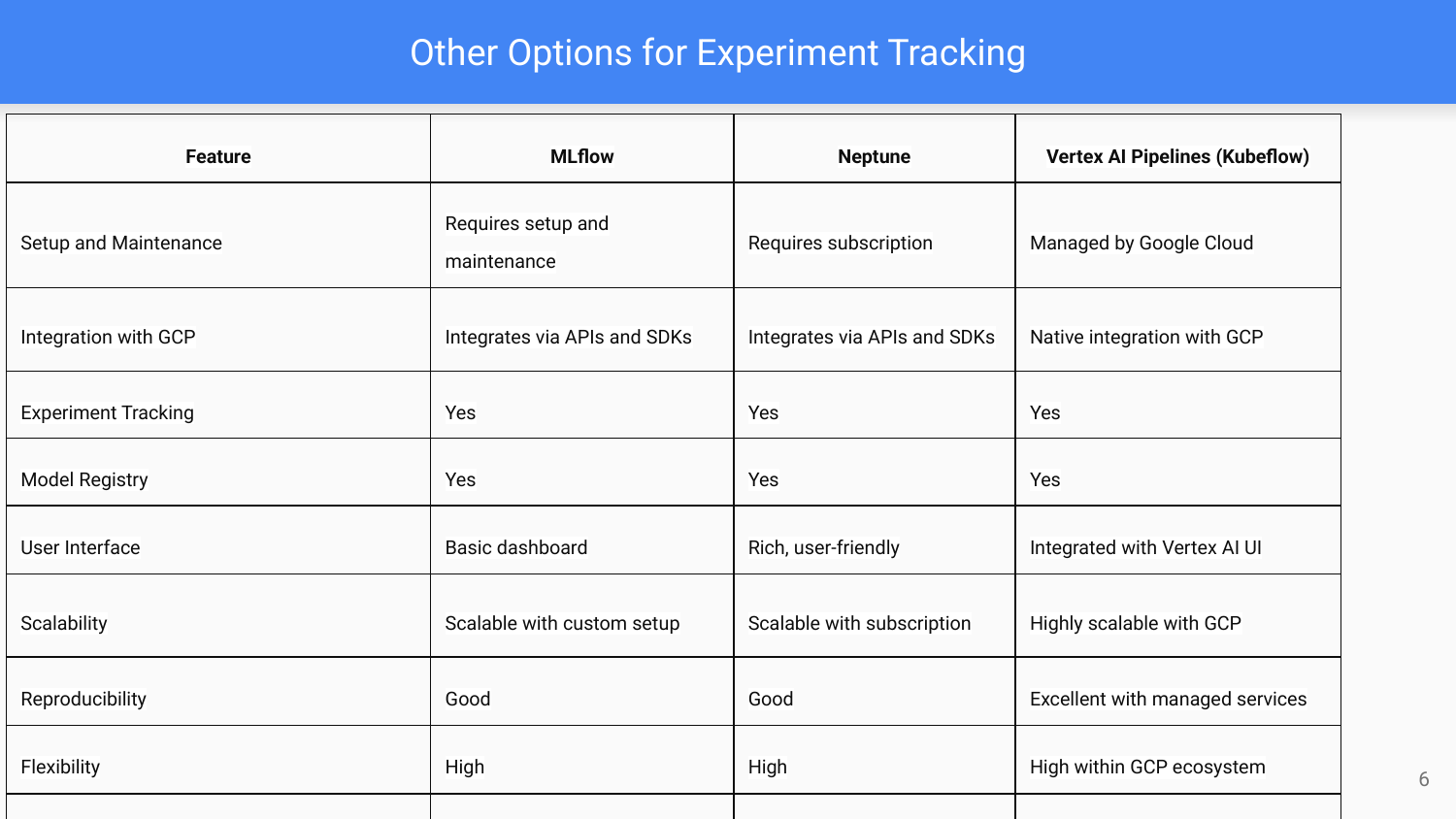

# Other Options for Experiment Tracking
| Feature | MLflow | Neptune | Vertex AI Pipelines (Kubeflow) |
| --- | --- | --- | --- |
| Setup and Maintenance | Requires setup and maintenance | Requires subscription | Managed by Google Cloud |
| Integration with GCP | Integrates via APIs and SDKs | Integrates via APIs and SDKs | Native integration with GCP |
| Experiment Tracking | Yes | Yes | Yes |
| Model Registry | Yes | Yes | Yes |
| User Interface | Basic dashboard | Rich, user-friendly | Integrated with Vertex AI UI |
| Scalability | Scalable with custom setup | Scalable with subscription | Highly scalable with GCP |
| Reproducibility | Good | Good | Excellent with managed services |
| Flexibility | High | High | High within GCP ecosystem |
| Cost | Free with self-hosting | Subscription-based | Pay-as-you-go with GCP |
6